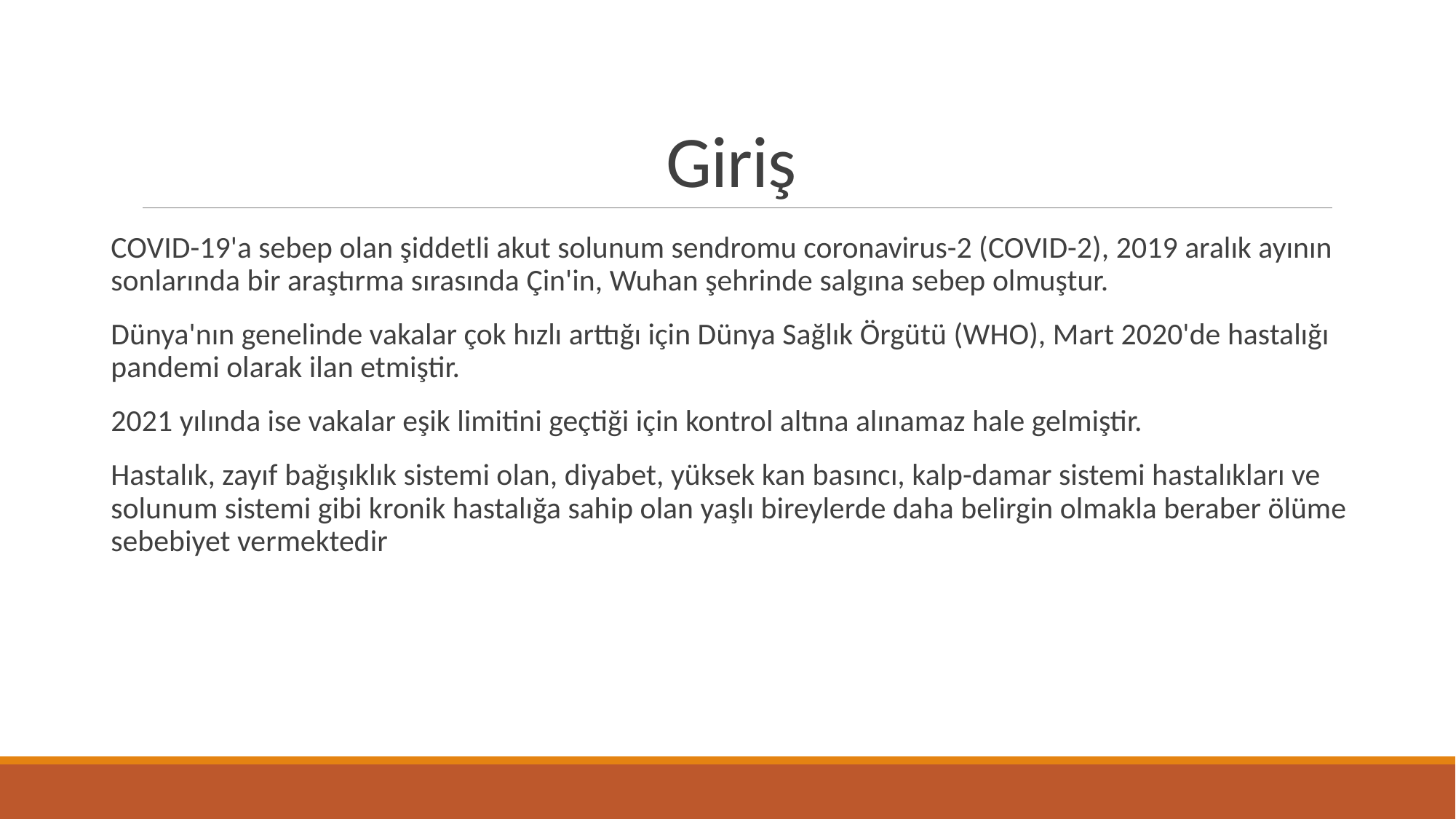

# Giriş
COVID-19'a sebep olan şiddetli akut solunum sendromu coronavirus-2 (COVID-2), 2019 aralık ayının sonlarında bir araştırma sırasında Çin'in, Wuhan şehrinde salgına sebep olmuştur.
Dünya'nın genelinde vakalar çok hızlı arttığı için Dünya Sağlık Örgütü (WHO), Mart 2020'de hastalığı pandemi olarak ilan etmiştir.
2021 yılında ise vakalar eşik limitini geçtiği için kontrol altına alınamaz hale gelmiştir.
Hastalık, zayıf bağışıklık sistemi olan, diyabet, yüksek kan basıncı, kalp-damar sistemi hastalıkları ve solunum sistemi gibi kronik hastalığa sahip olan yaşlı bireylerde daha belirgin olmakla beraber ölüme sebebiyet vermektedir